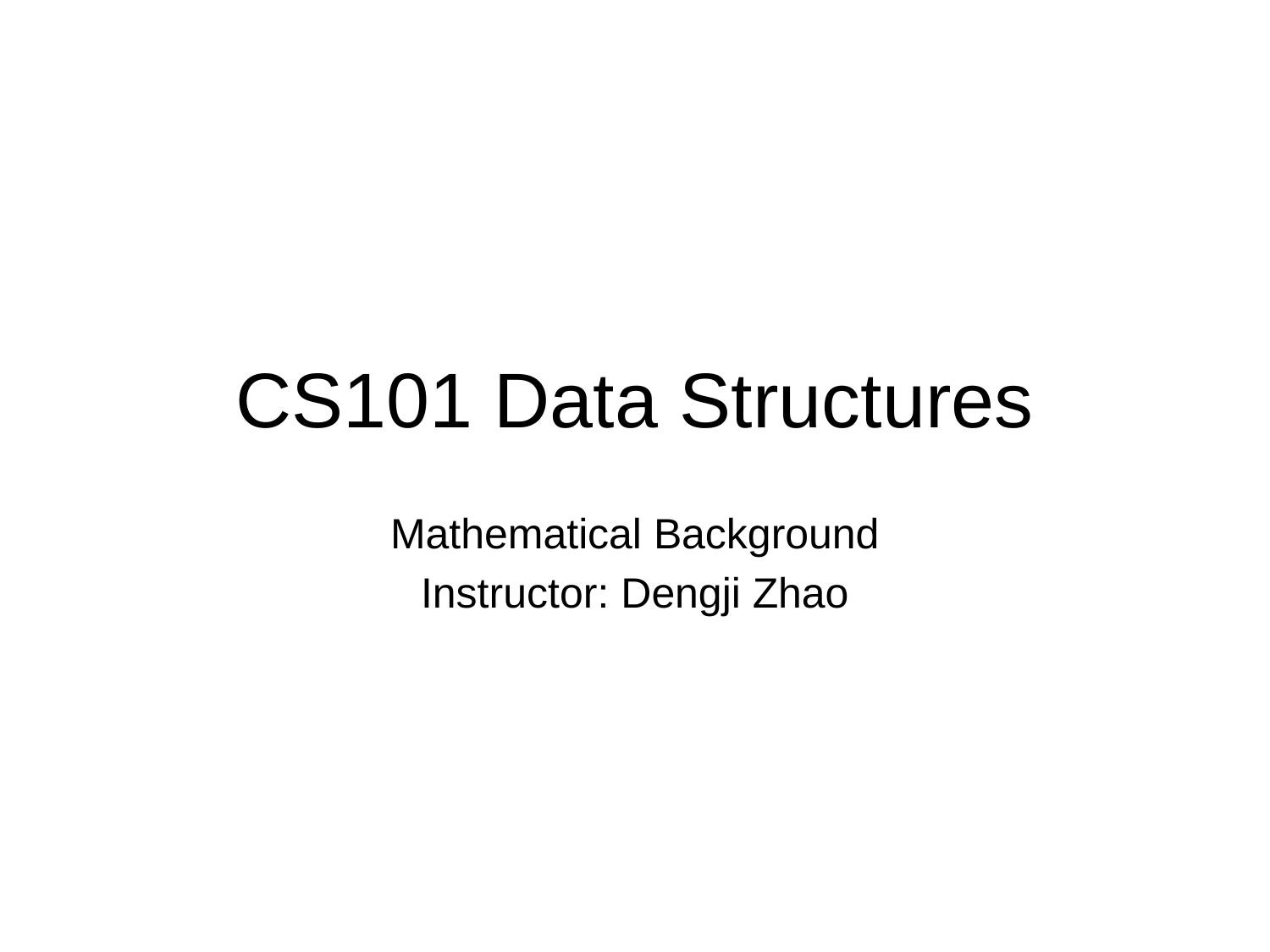

# CS101 Data Structures
Mathematical Background
Instructor: Dengji Zhao